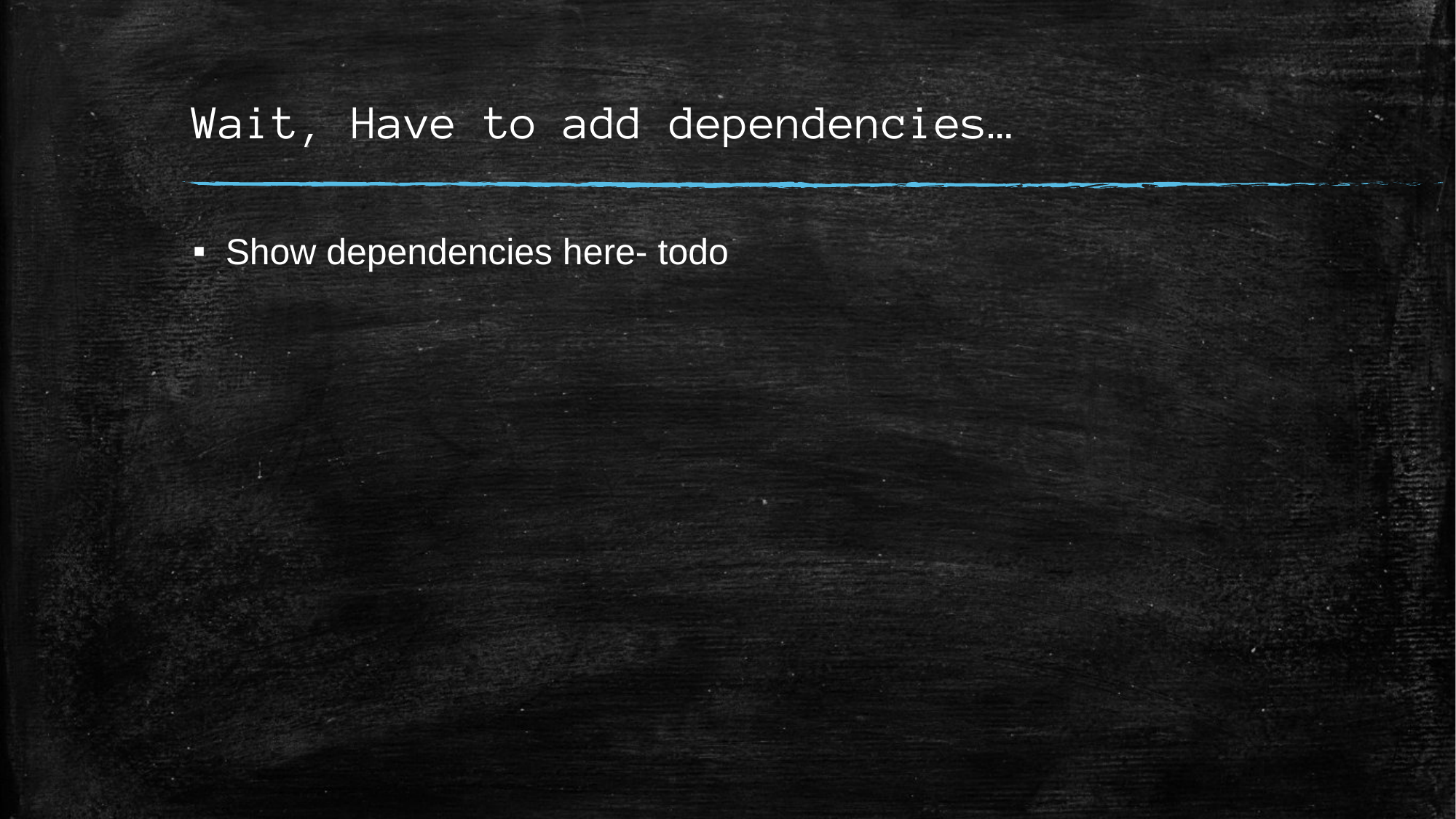

# Wait, Have to add dependencies…
Show dependencies here- todo